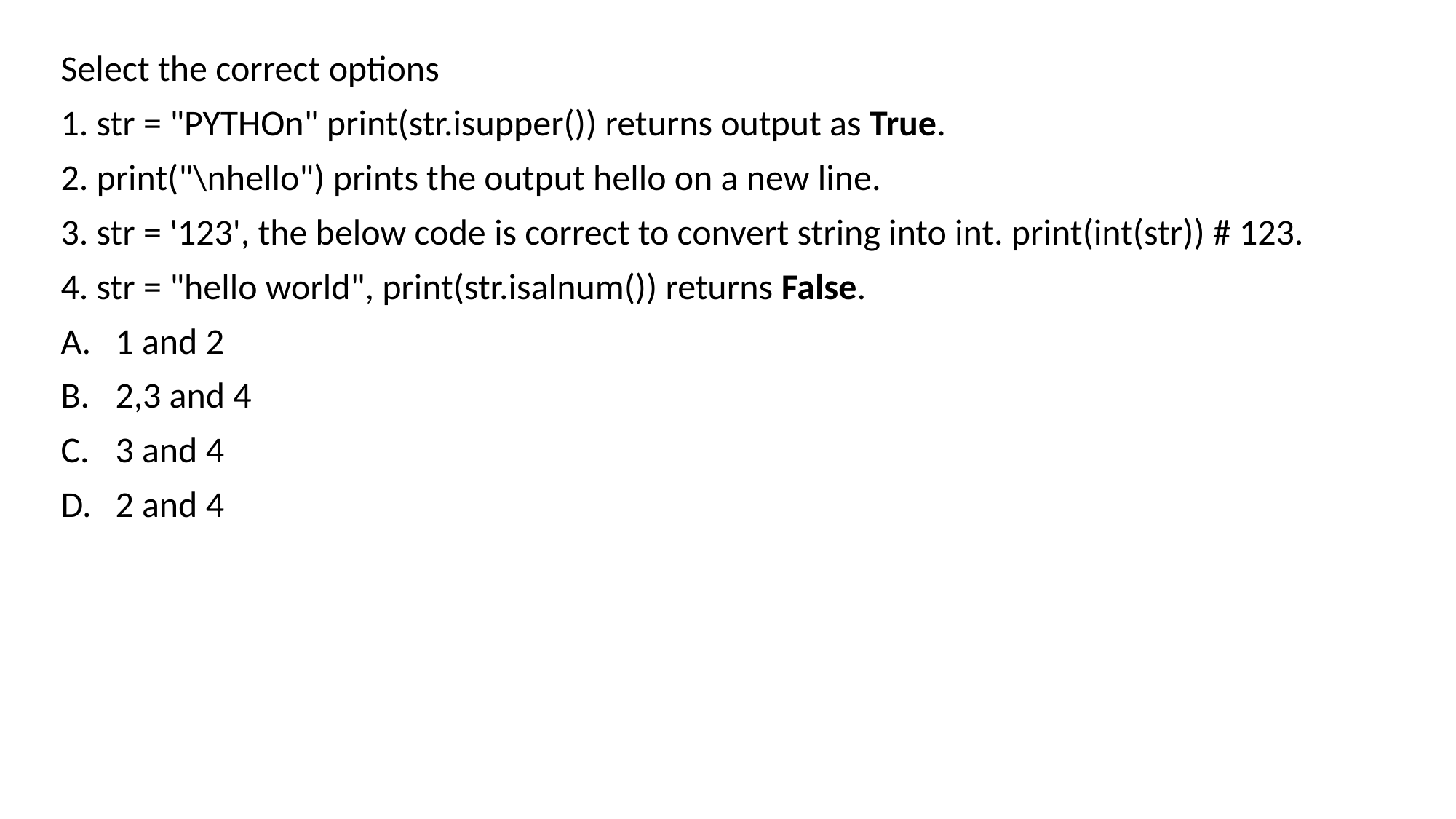

Select the correct options
1. str = "PYTHOn" print(str.isupper()) returns output as True.
2. print("\nhello") prints the output hello on a new line.
3. str = '123', the below code is correct to convert string into int. print(int(str)) # 123.
4. str = "hello world", print(str.isalnum()) returns False.
1 and 2
2,3 and 4
3 and 4
2 and 4